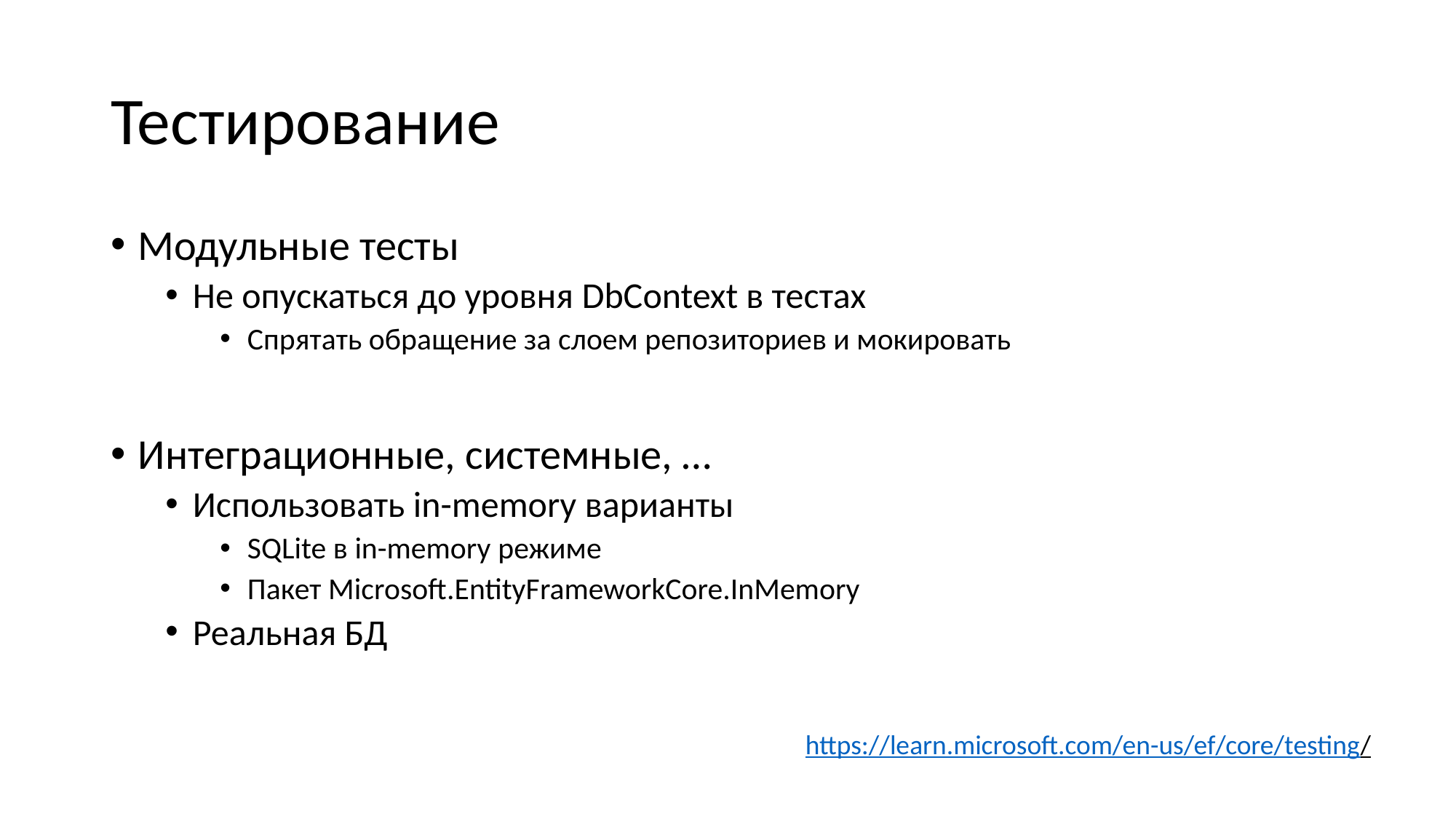

# Тестирование
Модульные тесты
Не опускаться до уровня DbContext в тестах
Спрятать обращение за слоем репозиториев и мокировать

Интеграционные, системные, …
Использовать in-memory варианты
SQLite в in-memory режиме
Пакет Microsoft.EntityFrameworkCore.InMemory
Реальная БД
https://learn.microsoft.com/en-us/ef/core/testing/